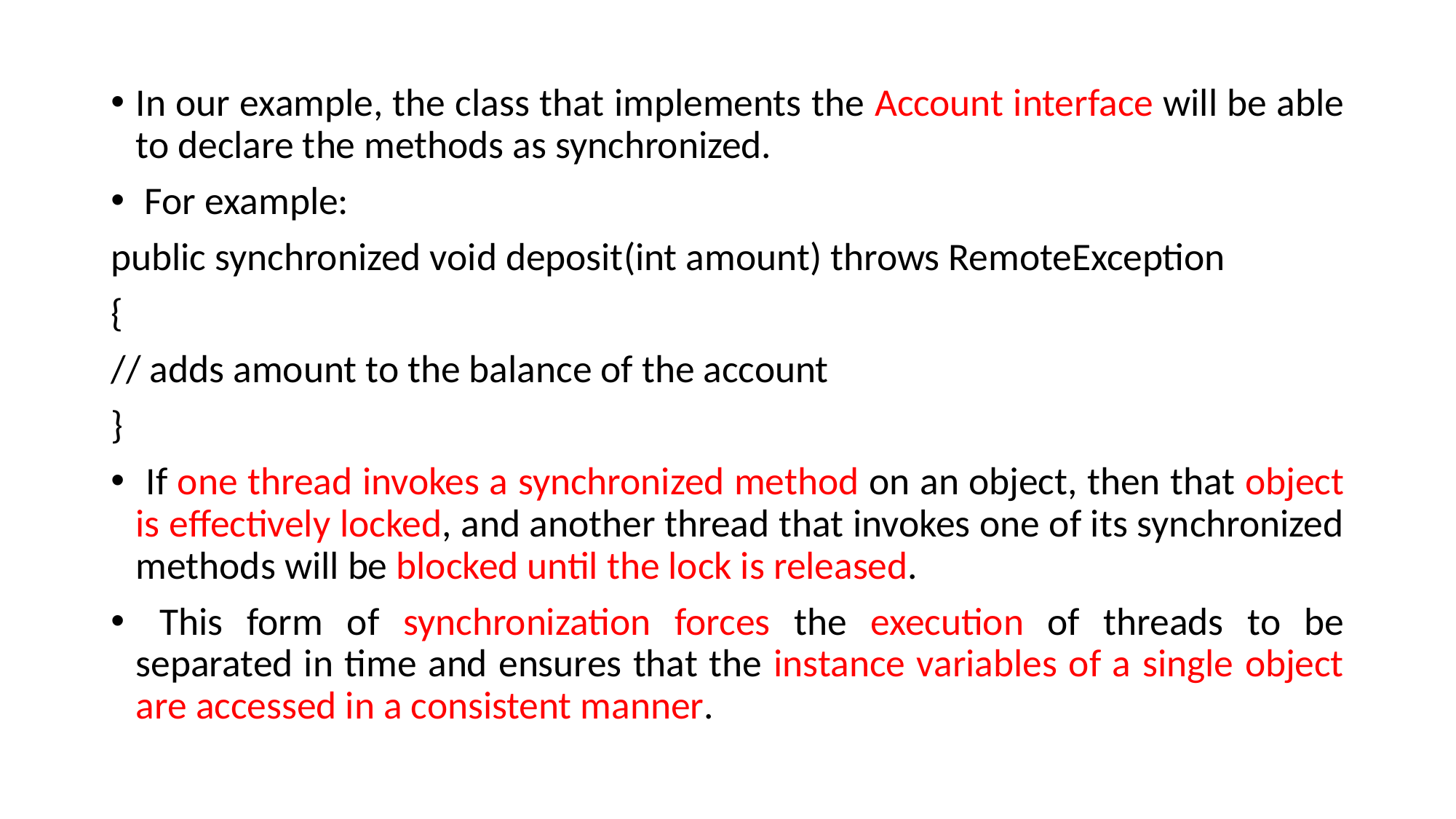

In our example, the class that implements the Account interface will be able to declare the methods as synchronized.
 For example:
public synchronized void deposit(int amount) throws RemoteException
{
// adds amount to the balance of the account
}
 If one thread invokes a synchronized method on an object, then that object is effectively locked, and another thread that invokes one of its synchronized methods will be blocked until the lock is released.
 This form of synchronization forces the execution of threads to be separated in time and ensures that the instance variables of a single object are accessed in a consistent manner.